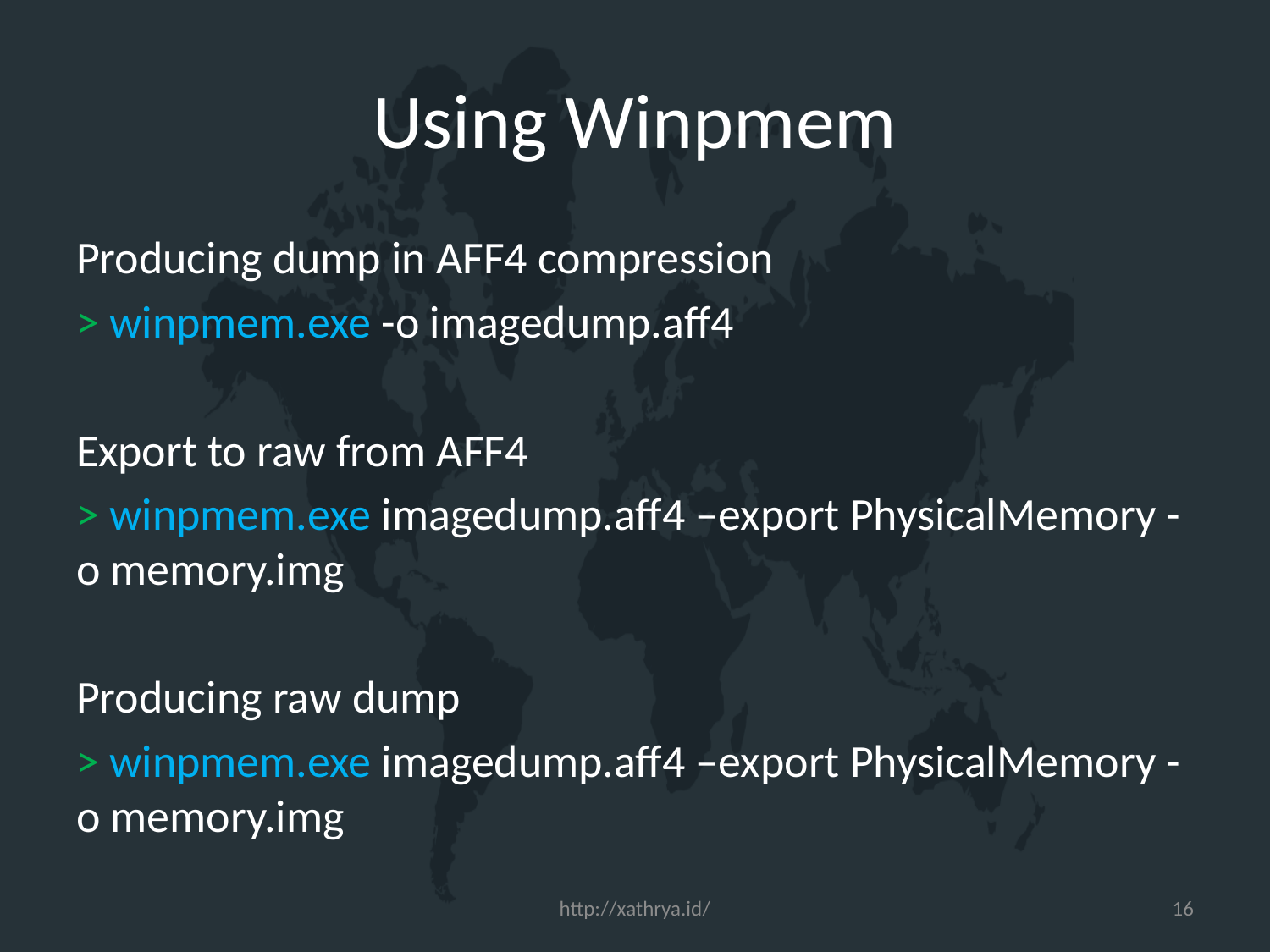

# Using Winpmem
Producing dump in AFF4 compression
> winpmem.exe -o imagedump.aff4

Export to raw from AFF4
> winpmem.exe imagedump.aff4 –export PhysicalMemory -o memory.img

Producing raw dump
> winpmem.exe imagedump.aff4 –export PhysicalMemory -o memory.img

http://xathrya.id/
16